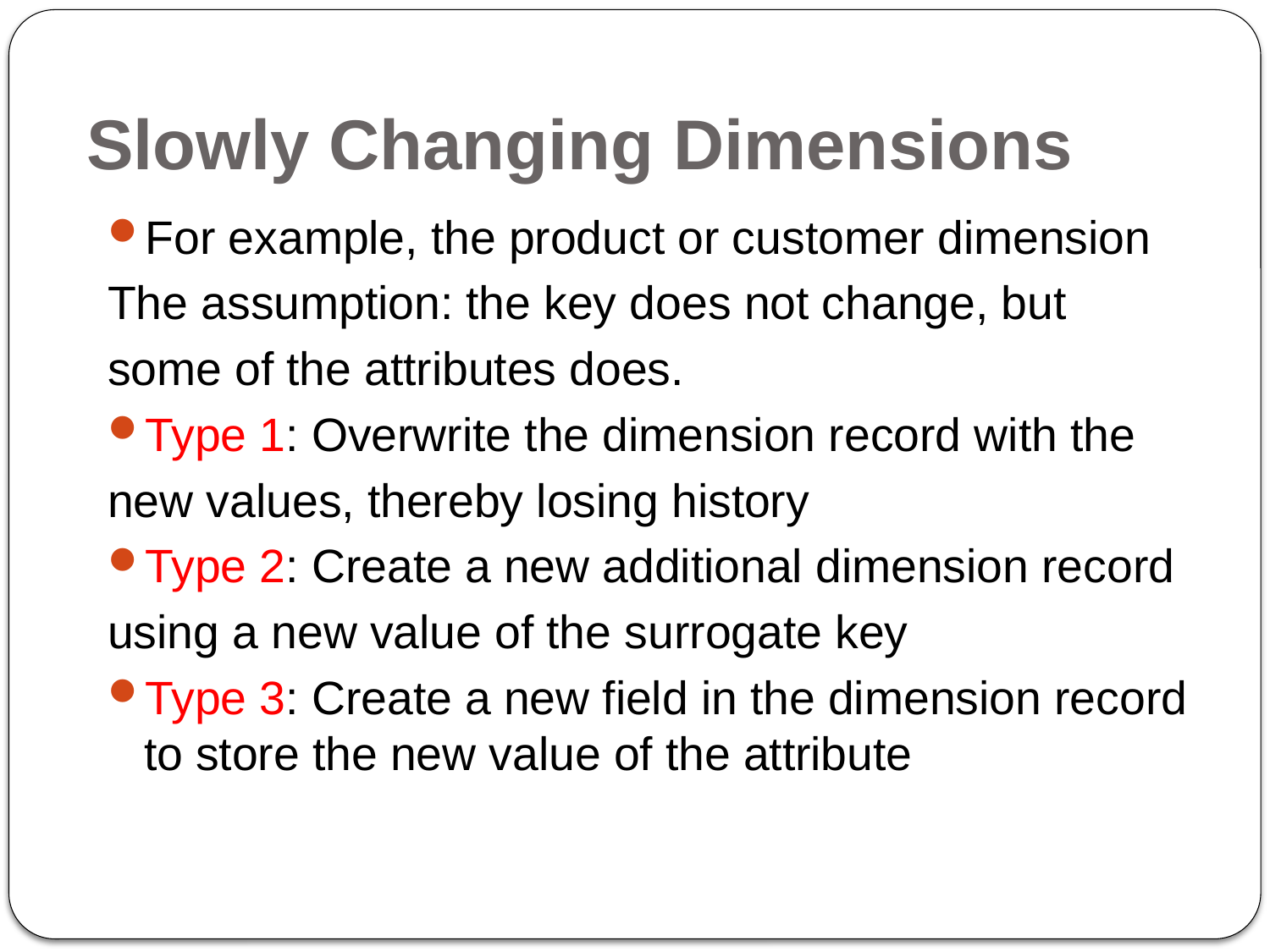

# Slowly Changing Dimensions
For example, the product or customer dimension
The assumption: the key does not change, but
some of the attributes does.
Type 1: Overwrite the dimension record with the
new values, thereby losing history
Type 2: Create a new additional dimension record
using a new value of the surrogate key
Type 3: Create a new field in the dimension record to store the new value of the attribute